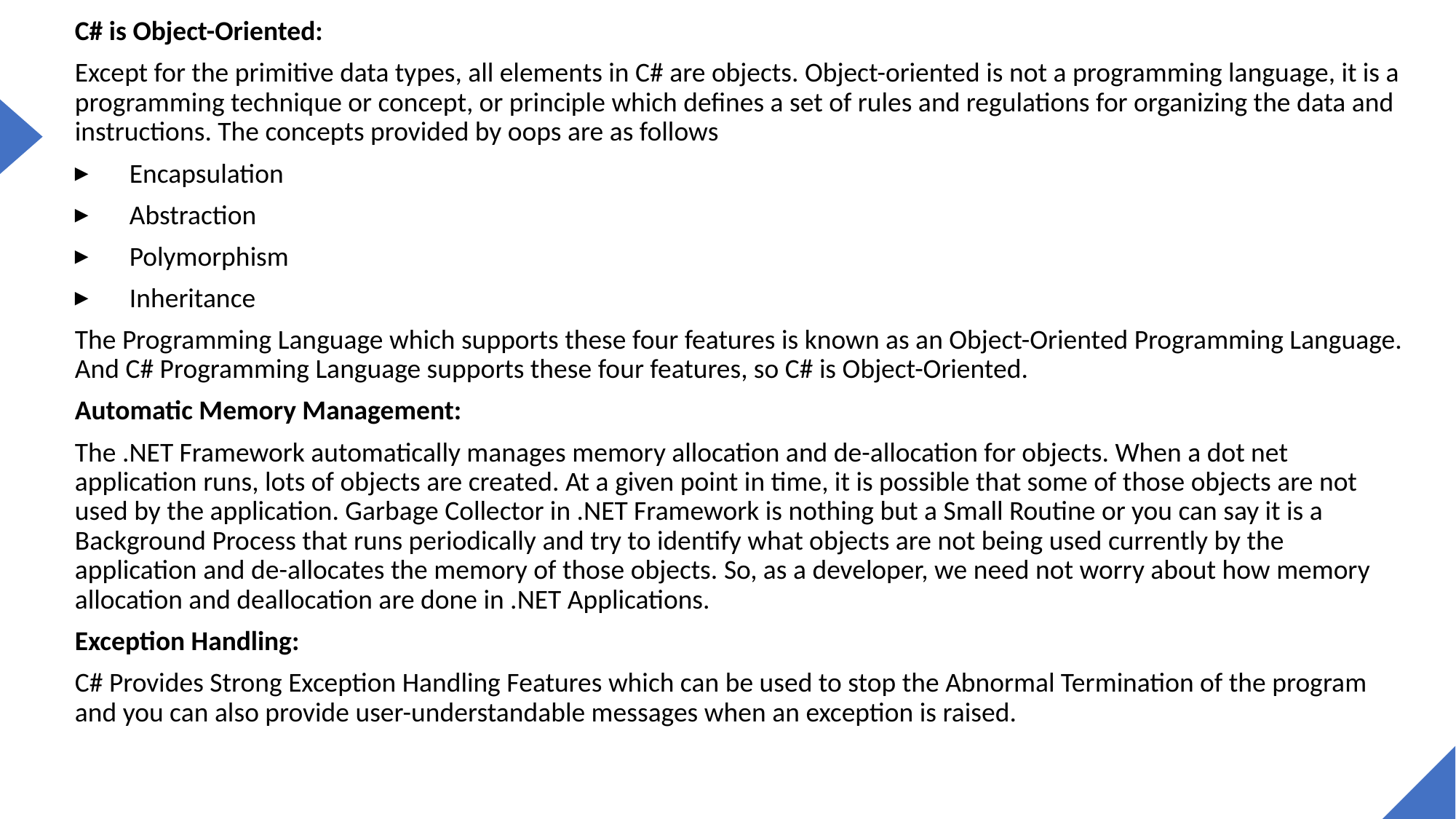

C# is Object-Oriented:
Except for the primitive data types, all elements in C# are objects. Object-oriented is not a programming language, it is a programming technique or concept, or principle which defines a set of rules and regulations for organizing the data and instructions. The concepts provided by oops are as follows
Encapsulation
Abstraction
Polymorphism
Inheritance
The Programming Language which supports these four features is known as an Object-Oriented Programming Language. And C# Programming Language supports these four features, so C# is Object-Oriented.
Automatic Memory Management:
The .NET Framework automatically manages memory allocation and de-allocation for objects. When a dot net application runs, lots of objects are created. At a given point in time, it is possible that some of those objects are not used by the application. Garbage Collector in .NET Framework is nothing but a Small Routine or you can say it is a Background Process that runs periodically and try to identify what objects are not being used currently by the application and de-allocates the memory of those objects. So, as a developer, we need not worry about how memory allocation and deallocation are done in .NET Applications.
Exception Handling:
C# Provides Strong Exception Handling Features which can be used to stop the Abnormal Termination of the program and you can also provide user-understandable messages when an exception is raised.